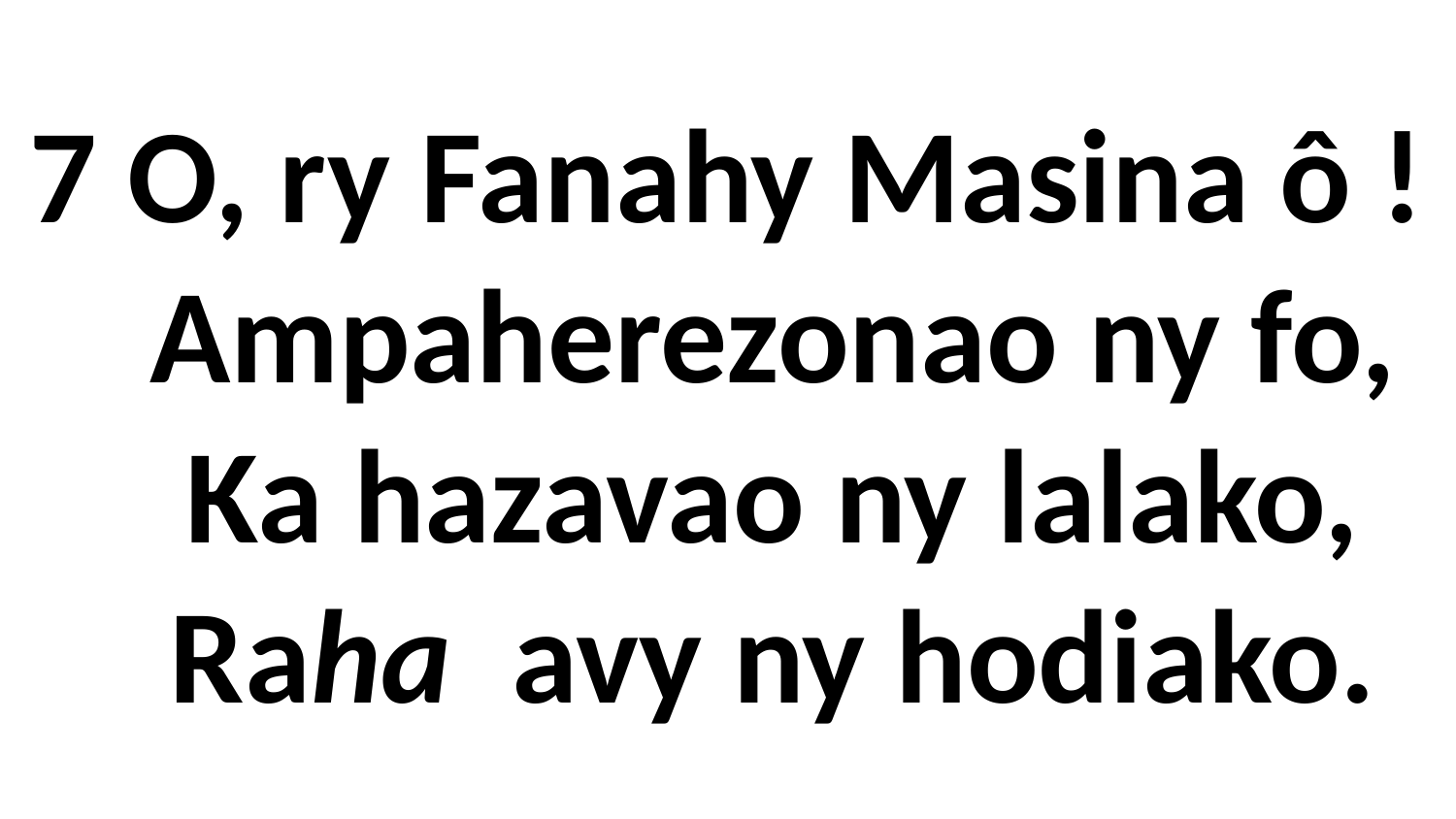

# 7 O, ry Fanahy Masina ô ! Ampaherezonao ny fo, Ka hazavao ny lalako, Raha  avy ny hodiako.